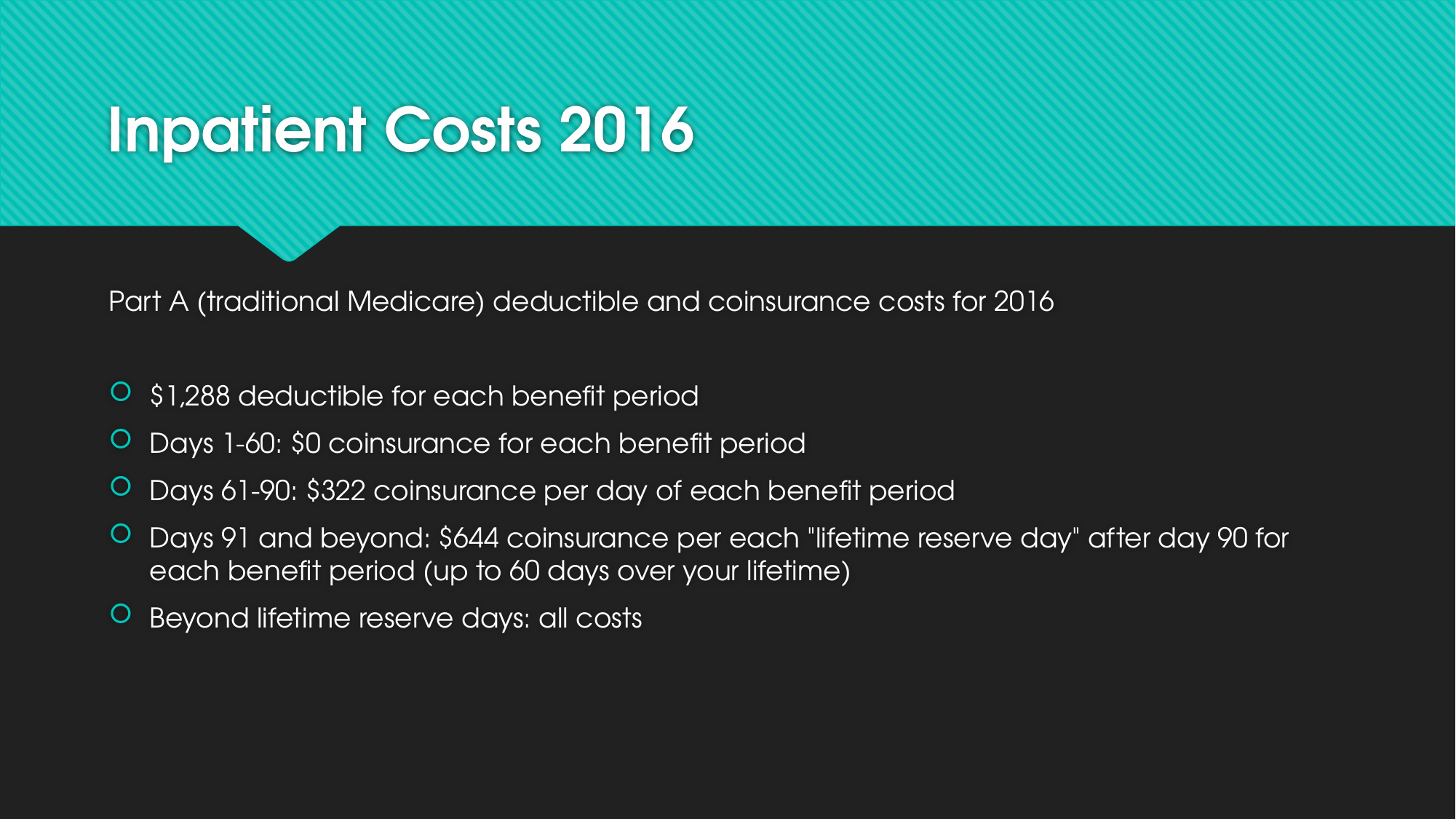

# Inpatient Costs 2016
Part A (traditional Medicare) deductible and coinsurance costs for 2016

$1,288 deductible for each benefit period
Days 1-60: $0 coinsurance for each benefit period
Days 61-90: $322 coinsurance per day of each benefit period
Days 91 and beyond: $644 coinsurance per each "lifetime reserve day" after day 90 for each benefit period (up to 60 days over your lifetime)
Beyond lifetime reserve days: all costs